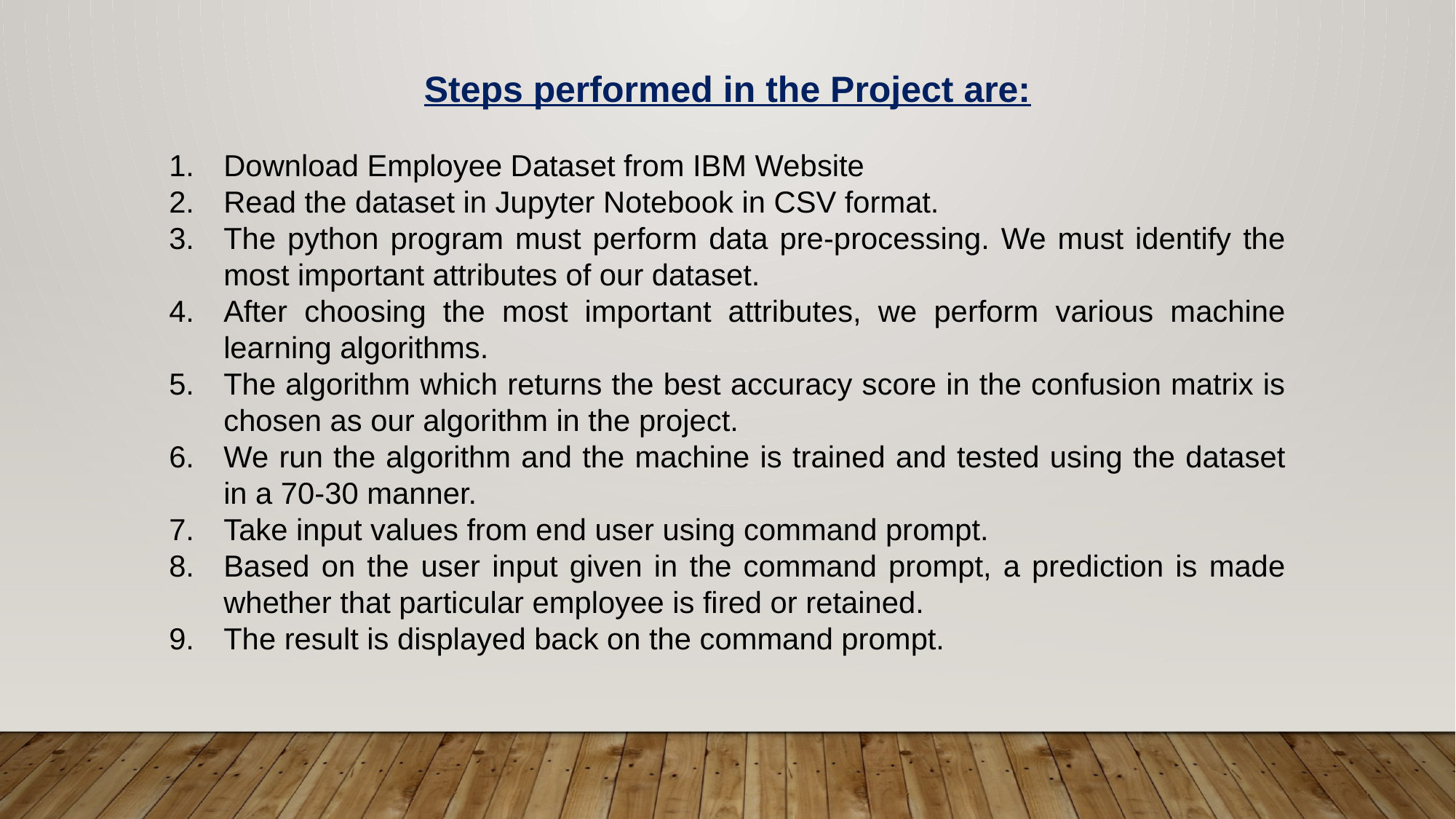

Steps performed in the Project are:

Download Employee Dataset from IBM Website
Read the dataset in Jupyter Notebook in CSV format.
The python program must perform data pre-processing. We must identify the most important attributes of our dataset.
After choosing the most important attributes, we perform various machine learning algorithms.
The algorithm which returns the best accuracy score in the confusion matrix is chosen as our algorithm in the project.
We run the algorithm and the machine is trained and tested using the dataset in a 70-30 manner.
Take input values from end user using command prompt.
Based on the user input given in the command prompt, a prediction is made whether that particular employee is fired or retained.
The result is displayed back on the command prompt.